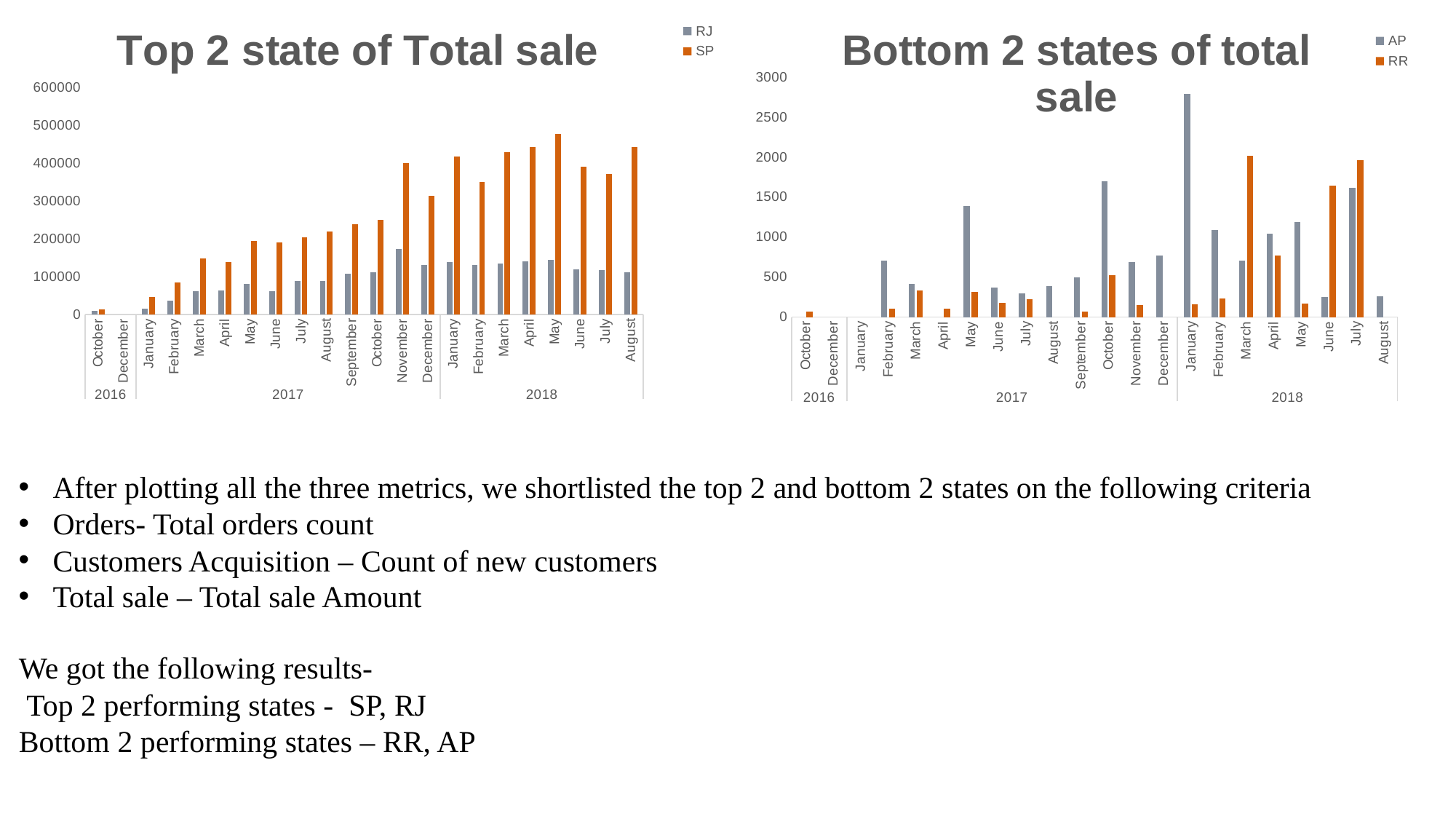

### Chart: Top 2 state of Total sale

| Category | RJ | SP |
|---|---|---|
| October | 9403.07006525993 | 13700.1500341892 |
| December | None | None |
| January | 14040.6700409651 | 44838.1400856972 |
| February | 35278.7698867321 | 84443.9999108315 |
| March | 61335.799725771 | 147665.989786863 |
| April | 63917.0697512627 | 138822.039738417 |
| May | 81329.9300871193 | 195065.48006396 |
| June | 61889.1502352953 | 191008.599855304 |
| July | 87584.1700062752 | 204486.519575924 |
| August | 88279.2698421478 | 219219.249687467 |
| September | 106702.600112826 | 238785.050313562 |
| October | 110577.919755593 | 249924.089894611 |
| November | 172234.569649577 | 400892.890316069 |
| December | 130017.199706018 | 313129.200358942 |
| January | 137399.849437907 | 418496.080113918 |
| February | 130648.529749304 | 350994.830275357 |
| March | 135228.099734932 | 429115.210390791 |
| April | 139672.720270514 | 443437.160047948 |
| May | 143369.250642061 | 478505.729899881 |
| June | 119246.48012197 | 391537.490114223 |
| July | 116748.540235579 | 371383.539499203 |
| August | 111197.550229669 | 443770.050048649 |

### Chart: Bottom 2 states of total sale

| Category | AP | RR |
|---|---|---|
| October | None | 69.0199966430664 |
| December | None | None |
| January | None | None |
| February | 707.199981689453 | 108.73999786377 |
| March | 412.889991760254 | 330.810005187988 |
| April | None | 106.889999389648 |
| May | 1387.84997558594 | 317.970008850098 |
| June | 369.73999786377 | 175.179996490479 |
| July | 292.390014648438 | 225.009994506836 |
| August | 384.779998779297 | None |
| September | 499.219993591309 | 65.370002746582 |
| October | 1696.74004364014 | 525.150009155273 |
| November | 689.169998168945 | 151.459999084473 |
| December | 770.559997558594 | None |
| January | 2788.73996734619 | 162.789993286133 |
| February | 1086.31001281738 | 235.629997253418 |
| March | 704.540016174316 | 2018.80004882813 |
| April | 1042.80001068115 | 772.010013580322 |
| May | 1189.93000793457 | 171.690002441406 |
| June | 247.92000579834 | 1642.40997314453 |
| July | 1613.6300239563 | 1960.58995819092 |
| August | 257.400009155273 | None |
After plotting all the three metrics, we shortlisted the top 2 and bottom 2 states on the following criteria
Orders- Total orders count
Customers Acquisition – Count of new customers
Total sale – Total sale Amount
We got the following results-
 Top 2 performing states -  SP, RJ
Bottom 2 performing states – RR, AP